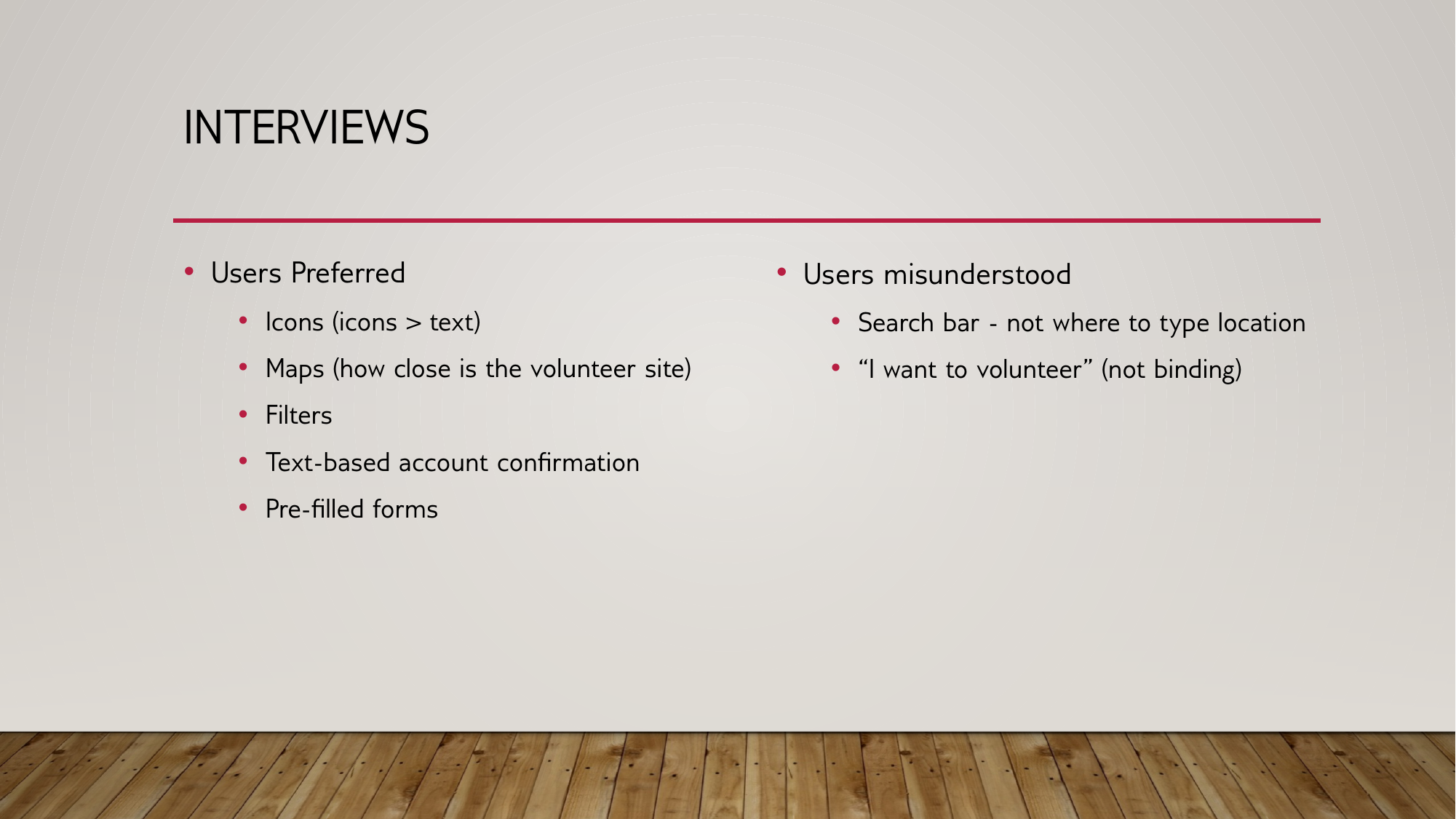

# interviews
Users Preferred
Icons (icons > text)
Maps (how close is the volunteer site)
Filters
Text-based account confirmation
Pre-filled forms
Users misunderstood
Search bar - not where to type location
“I want to volunteer” (not binding)